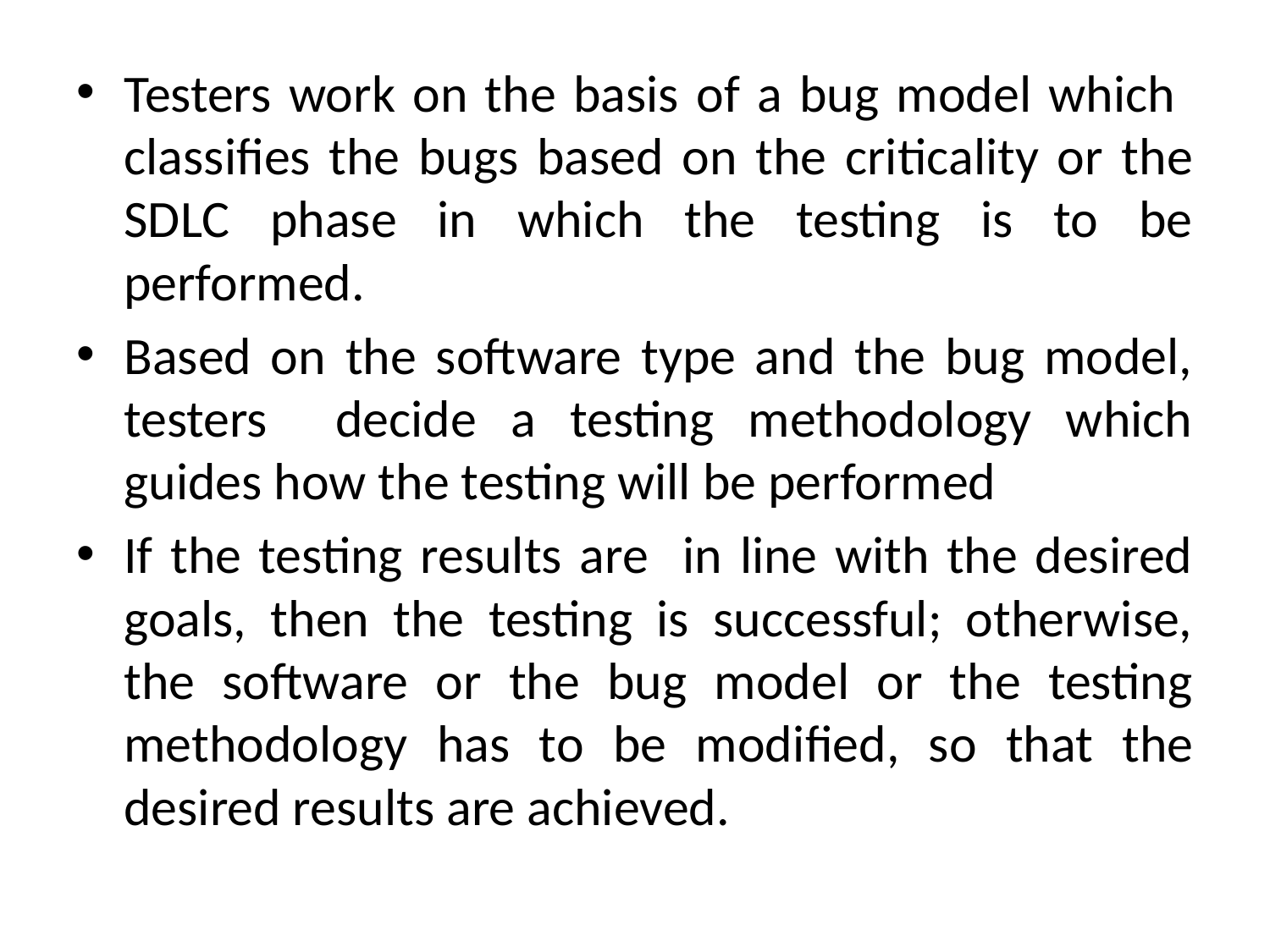

Testers work on the basis of a bug model which  classiﬁes the bugs based on the criticality or the SDLC phase in which the testing is to be performed.
Based on the software type and the bug model, testers  decide a testing methodology which guides how the testing will be performed
If the testing results are  in line with the desired goals, then the testing is successful; otherwise, the software or the bug model or the testing methodology has to be modiﬁed, so that the desired results are achieved.